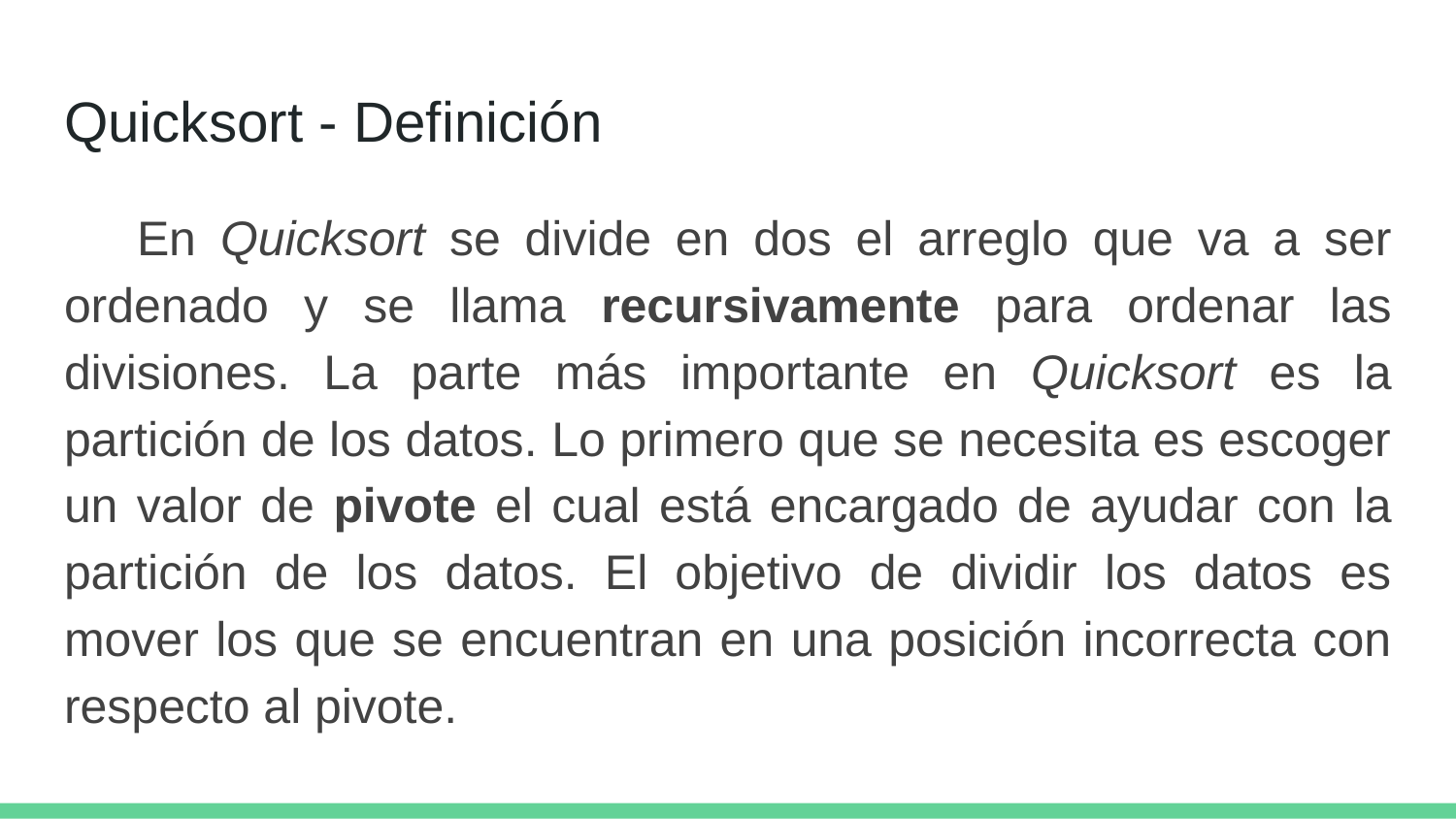

# Quicksort - Definición
En Quicksort se divide en dos el arreglo que va a ser ordenado y se llama recursivamente para ordenar las divisiones. La parte más importante en Quicksort es la partición de los datos. Lo primero que se necesita es escoger un valor de pivote el cual está encargado de ayudar con la partición de los datos. El objetivo de dividir los datos es mover los que se encuentran en una posición incorrecta con respecto al pivote.